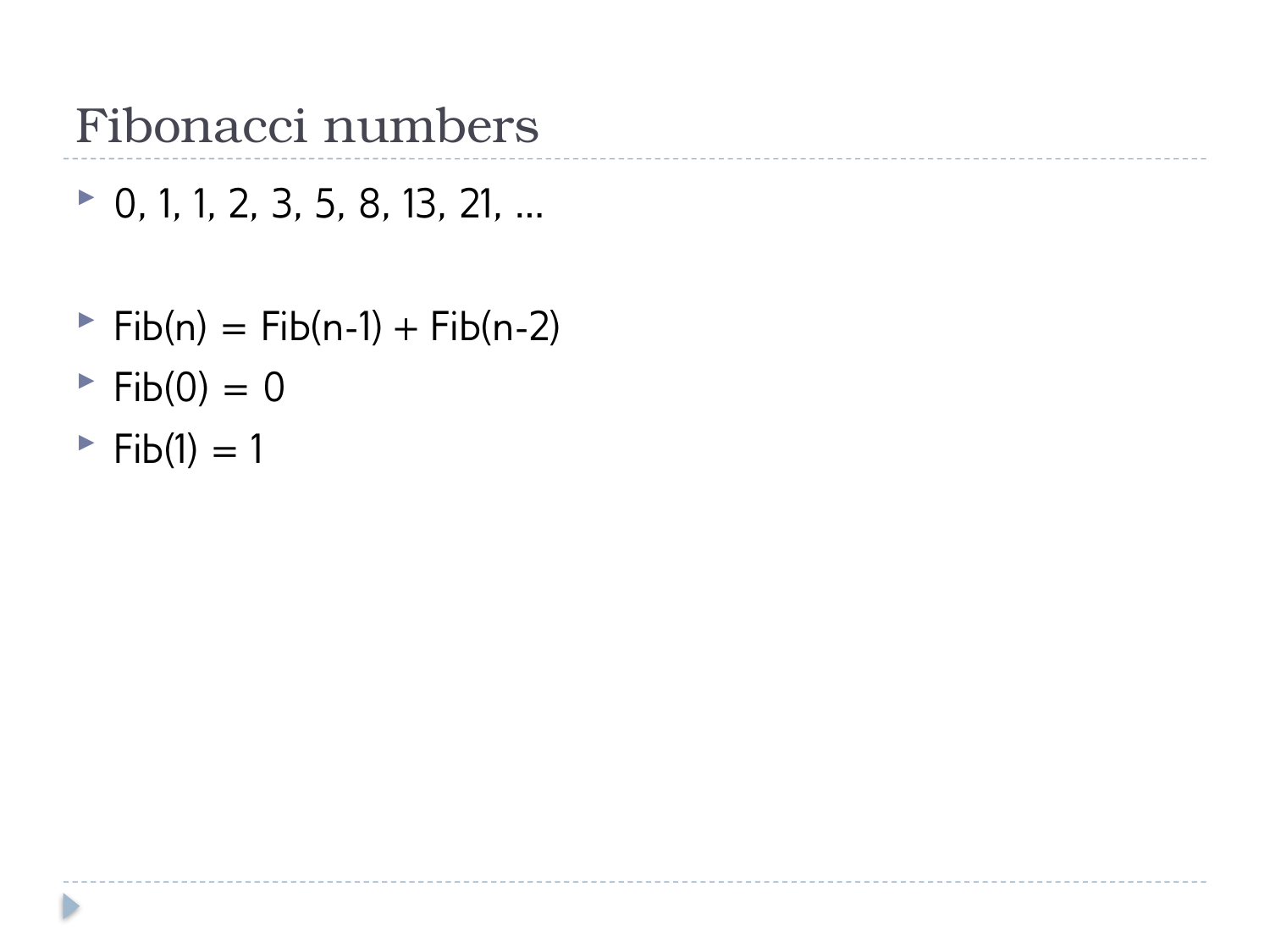

# Fibonacci numbers
0, 1, 1, 2, 3, 5, 8, 13, 21, …

Fib(n) = Fib(n-1) + Fib(n-2)
Fib(0) = 0
Fib(1) = 1